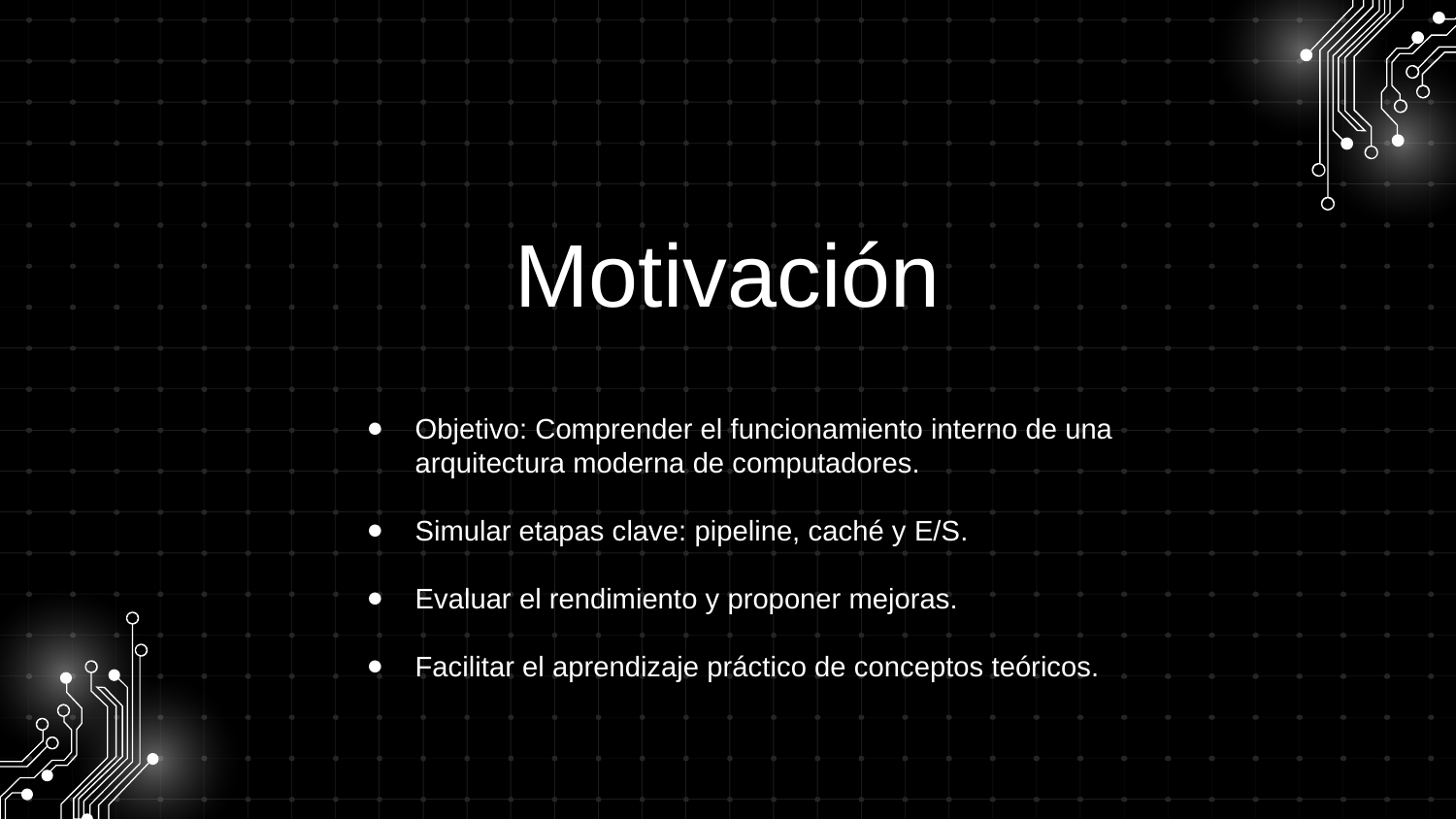

Motivación

Objetivo: Comprender el funcionamiento interno de una arquitectura moderna de computadores.

Simular etapas clave: pipeline, caché y E/S.

Evaluar el rendimiento y proponer mejoras.

Facilitar el aprendizaje práctico de conceptos teóricos.